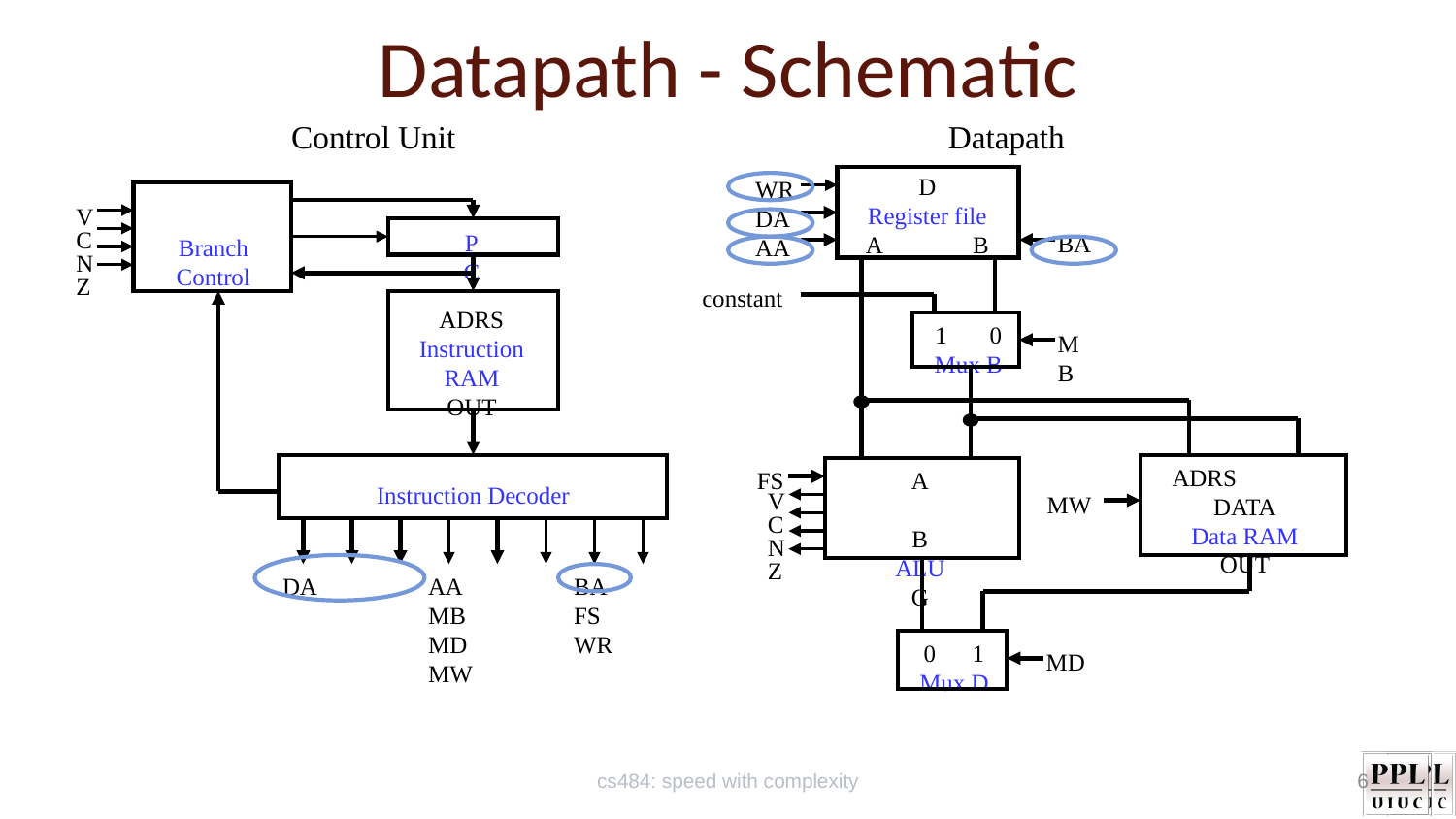

Datapath - Schematic
Control Unit
Datapath
D
Register file
A               B
WR
DA
AA

Branch
Control

V
C
N
Z

PC
BA

constant

ADRS
Instruction
RAM
OUT

1       0
Mux B
MB

ADRS	DATA
Data RAM
OUT
FS

A	B
ALU
G
Instruction Decoder
MW
V
C
N
Z

DA	AA	BA	MB	FS	MD	WR	MW

0      1
Mux D
MD
cs484: speed with complexity
6